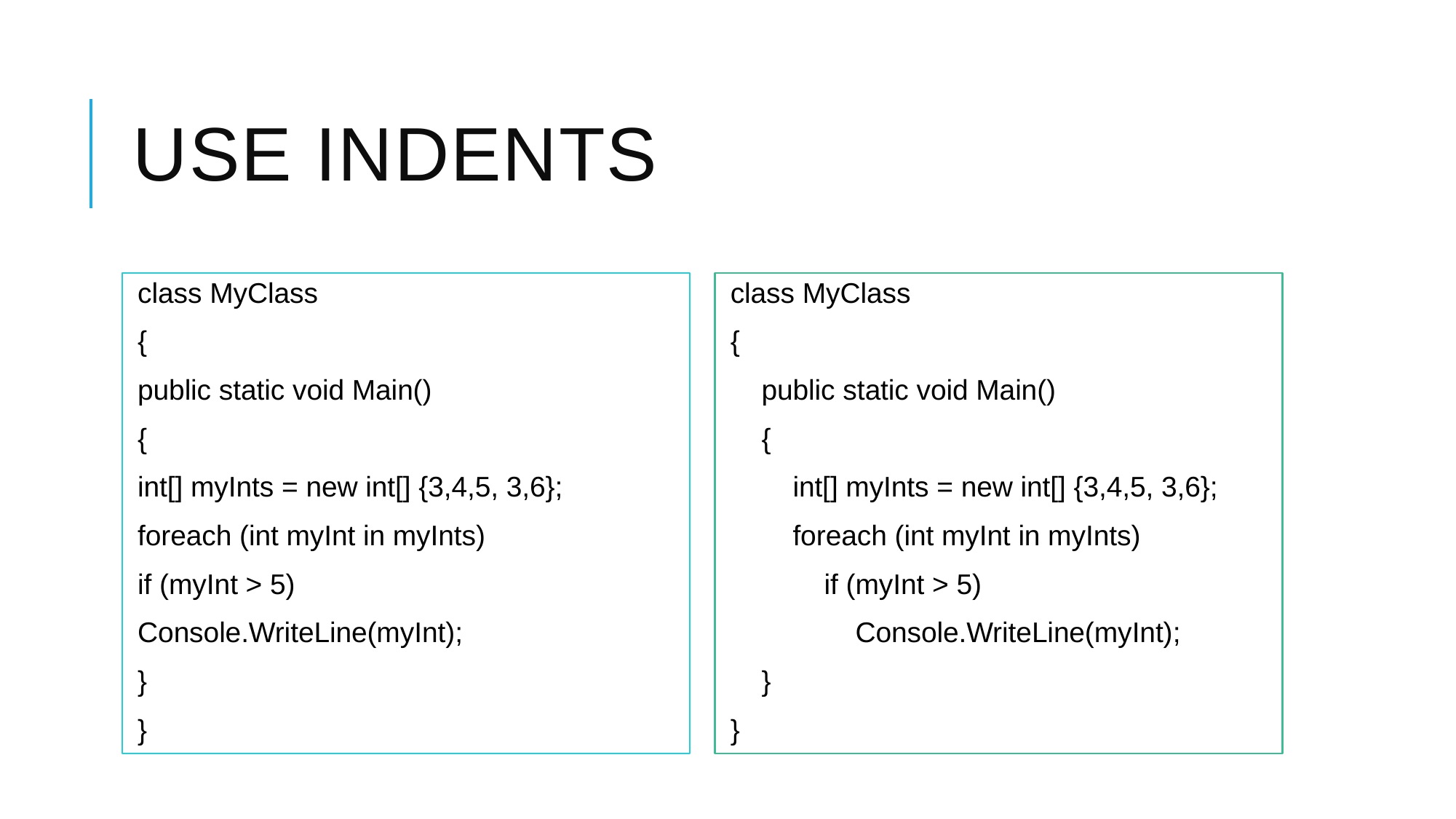

# USE InDents
class MyClass
{
public static void Main()
{
int[] myInts = new int[] {3,4,5, 3,6};
foreach (int myInt in myInts)
if (myInt > 5)
Console.WriteLine(myInt);
}
}
class MyClass
{
    public static void Main()
    {
        int[] myInts = new int[] {3,4,5, 3,6};
        foreach (int myInt in myInts)
            if (myInt > 5)
                Console.WriteLine(myInt);
    }
}